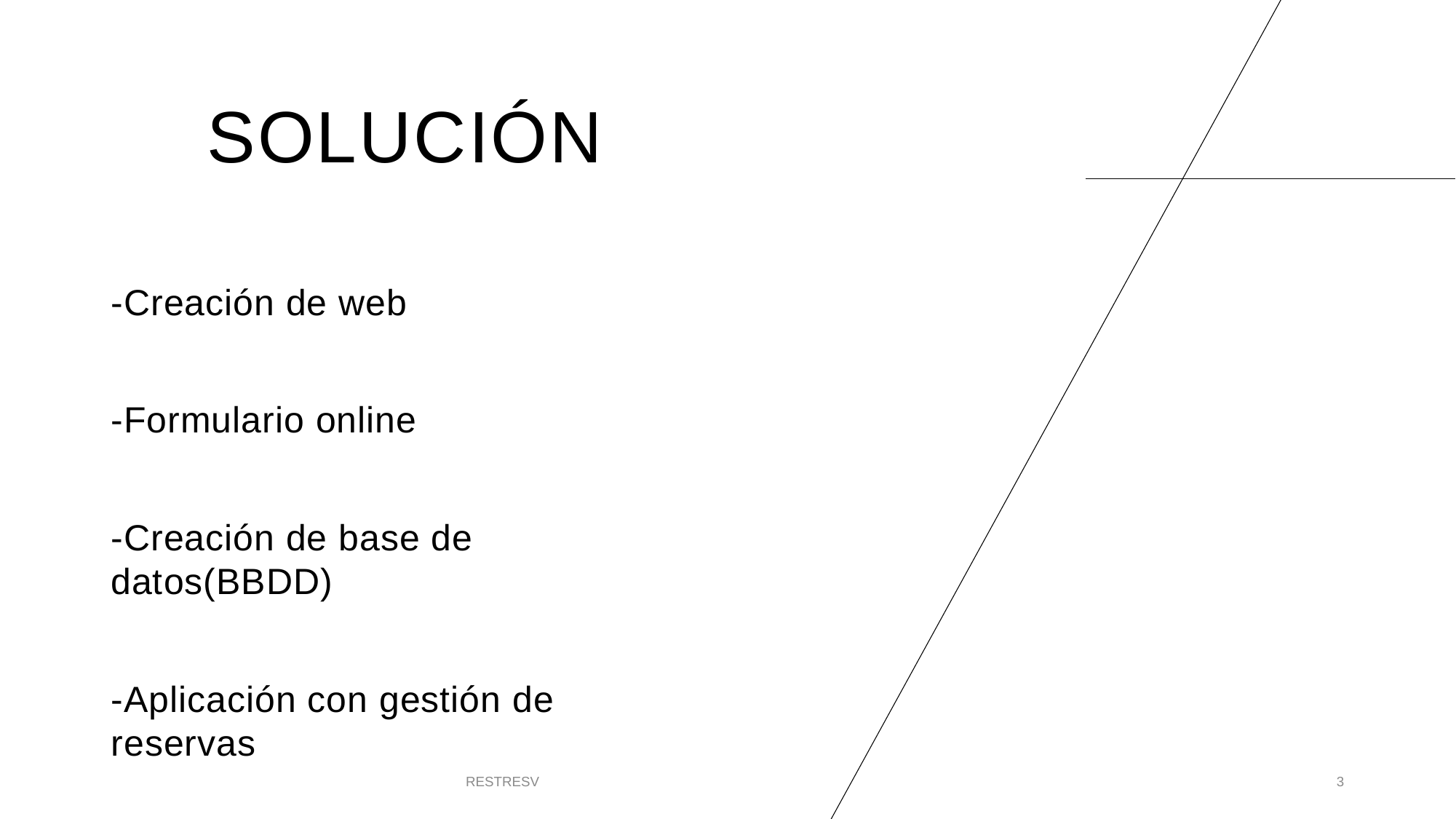

# solución
-Creación de web

-Formulario online

-Creación de base de datos(BBDD)

-Aplicación con gestión de reservas

RESTRESV
3